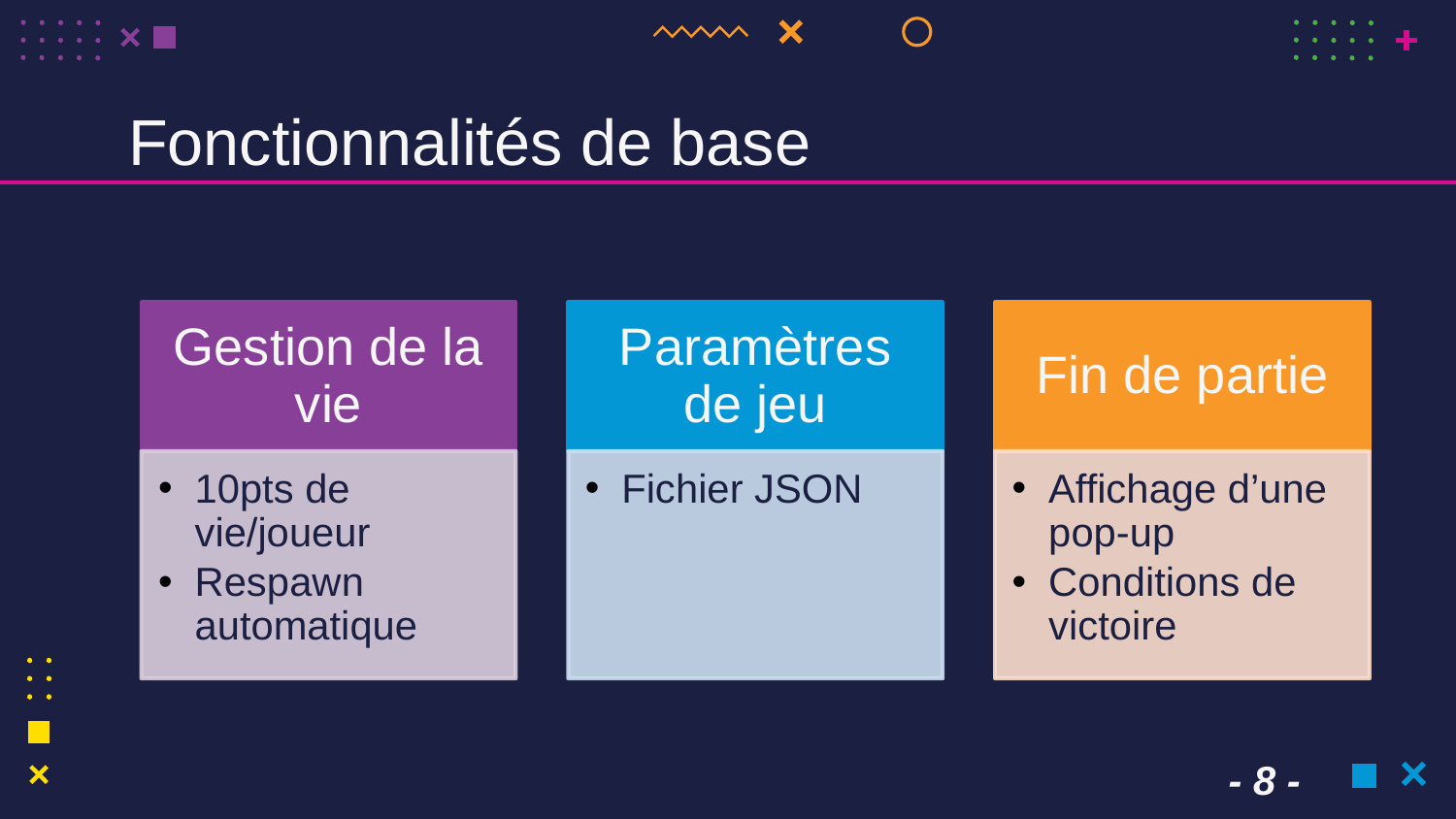

# Fonctionnalités de base
Gestion de la vie
10pts de vie/joueur
Respawn automatique
Paramètres de jeu
Fichier JSON
Fin de partie
Affichage d’une pop-up
Conditions de victoire
- 8 -